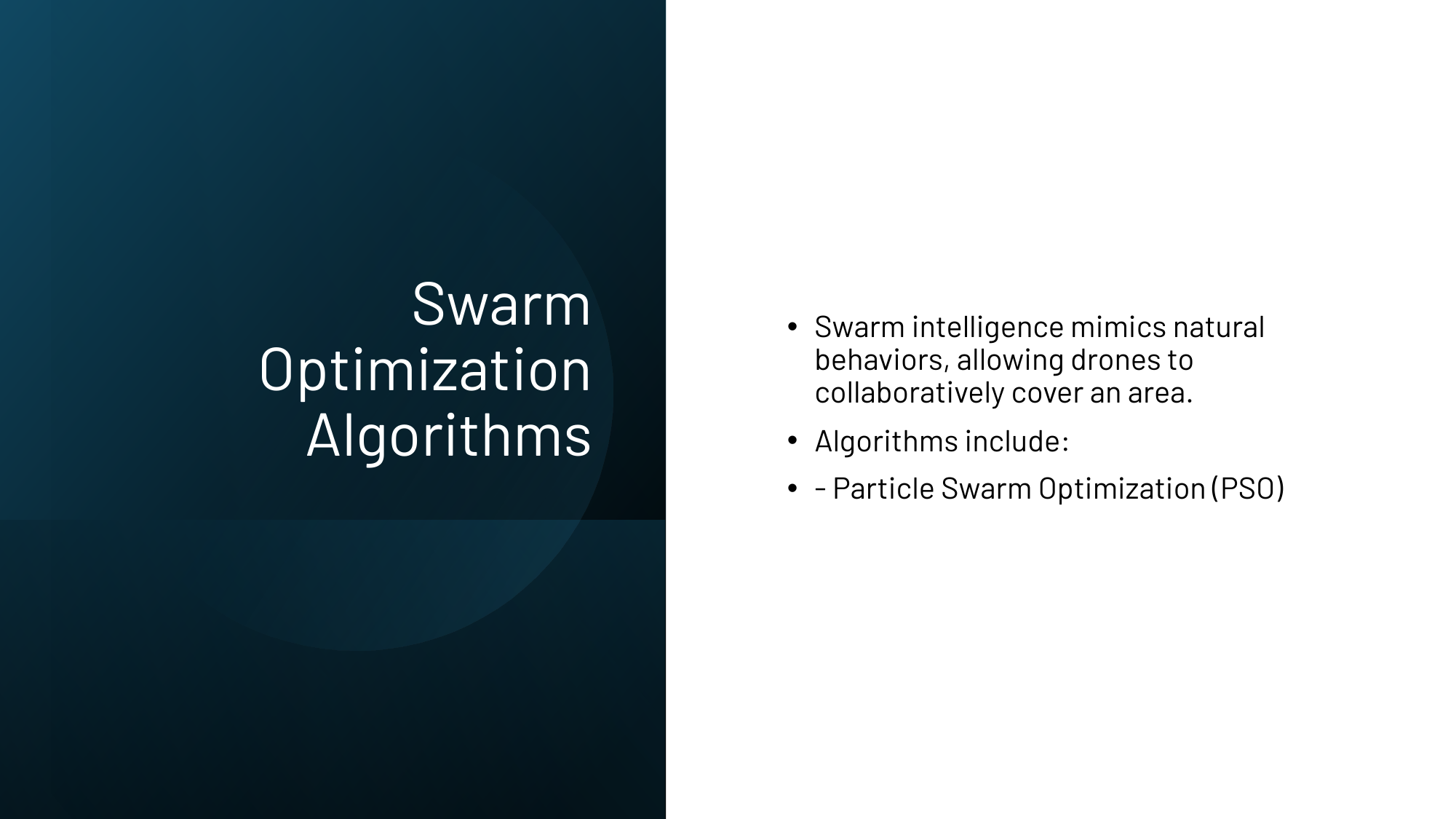

# Swarm Optimization Algorithms

Swarm intelligence mimics natural behaviors, allowing drones to collaboratively cover an area.
Algorithms include:
- Particle Swarm Optimization (PSO)